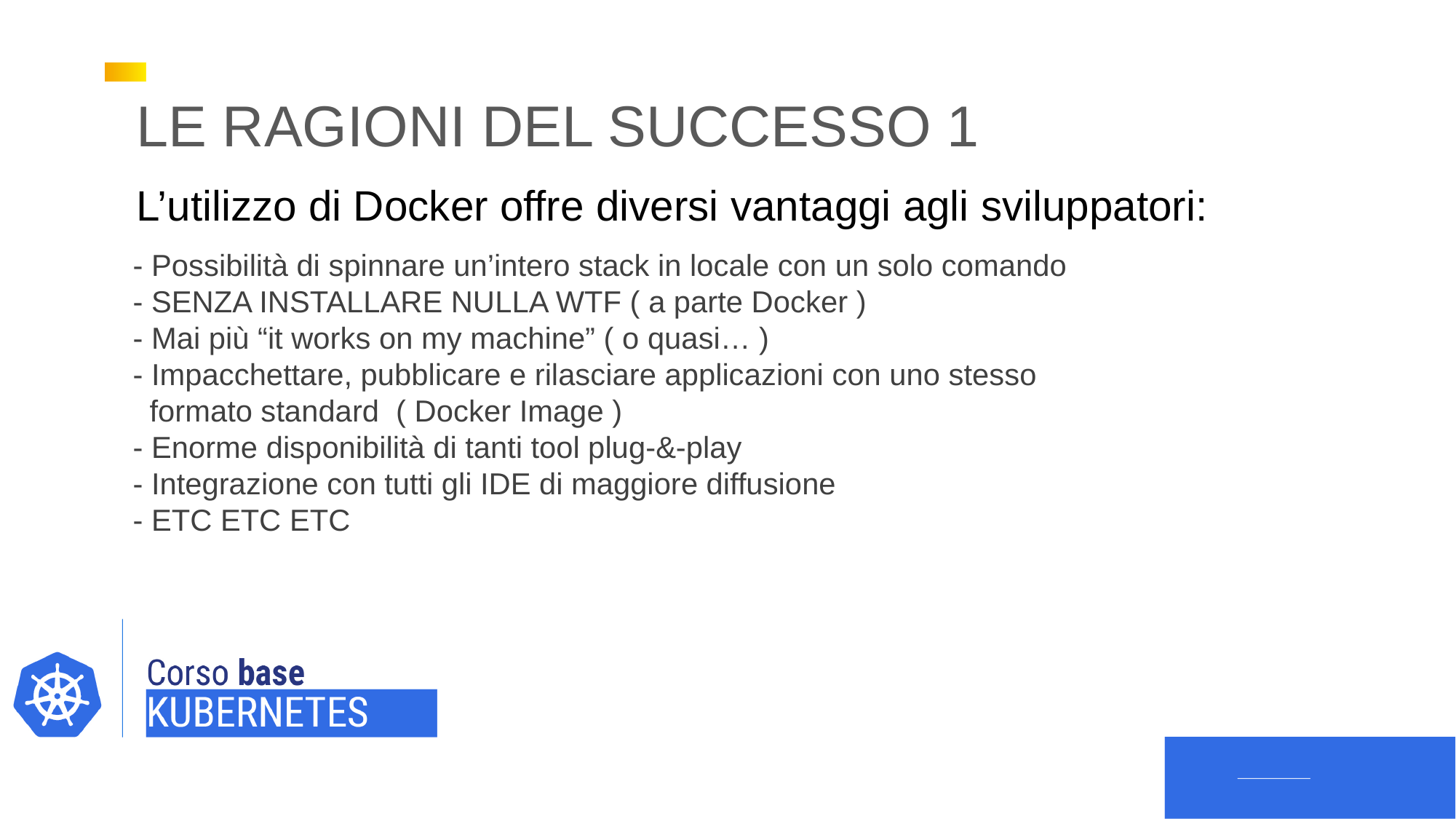

LE RAGIONI DEL SUCCESSO 1
L’utilizzo di Docker offre diversi vantaggi agli sviluppatori:
- Possibilità di spinnare un’intero stack in locale con un solo comando
- SENZA INSTALLARE NULLA WTF ( a parte Docker )
- Mai più “it works on my machine” ( o quasi… )
- Impacchettare, pubblicare e rilasciare applicazioni con uno stesso
  formato standard  ( Docker Image )
- Enorme disponibilità di tanti tool plug-&-play
- Integrazione con tutti gli IDE di maggiore diffusione
- ETC ETC ETC